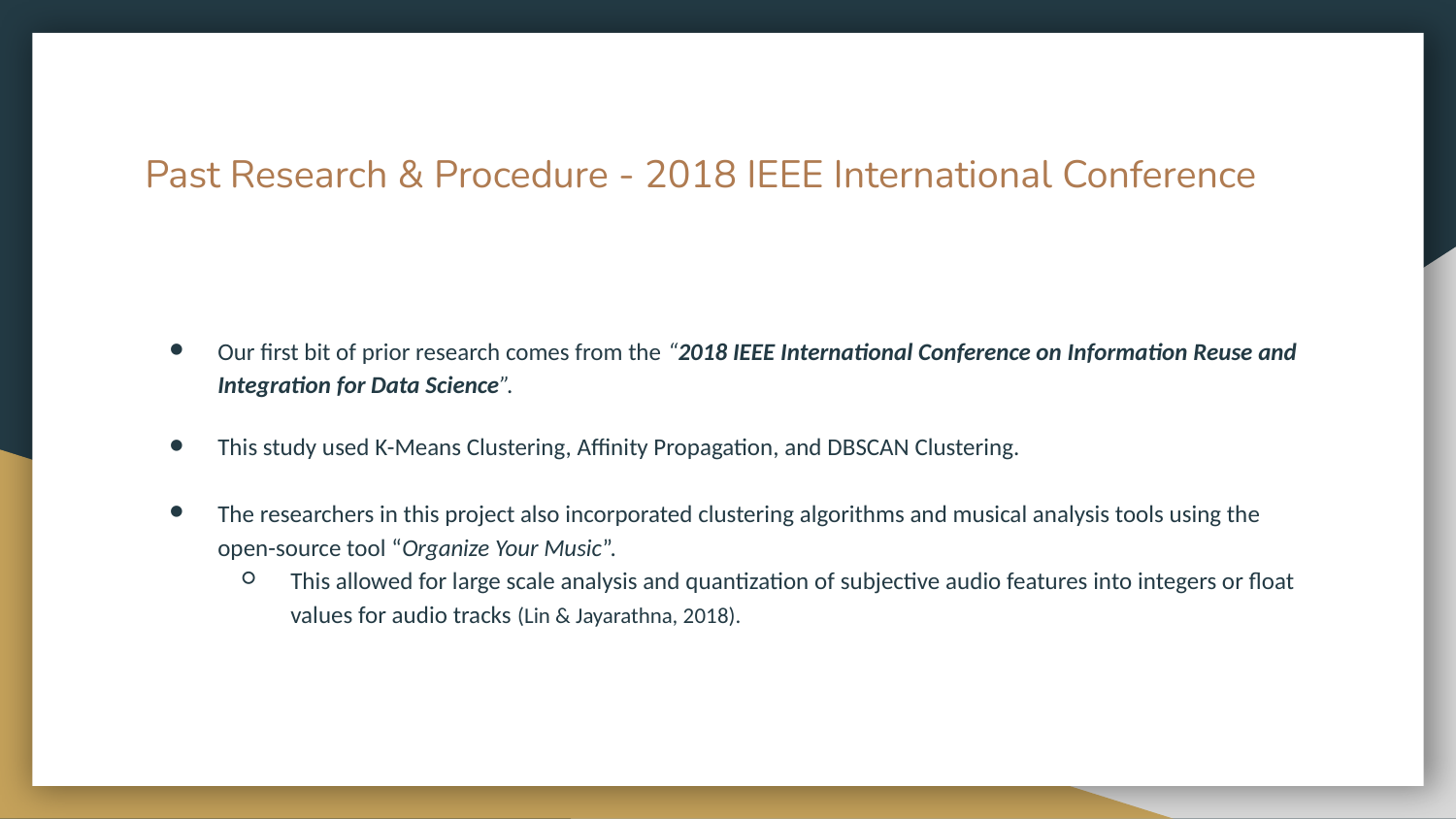

# Past Research & Procedure - 2018 IEEE International Conference
Our first bit of prior research comes from the “2018 IEEE International Conference on Information Reuse and Integration for Data Science”.
This study used K-Means Clustering, Affinity Propagation, and DBSCAN Clustering.
The researchers in this project also incorporated clustering algorithms and musical analysis tools using the open-source tool “Organize Your Music”.
This allowed for large scale analysis and quantization of subjective audio features into integers or float values for audio tracks (Lin & Jayarathna, 2018).